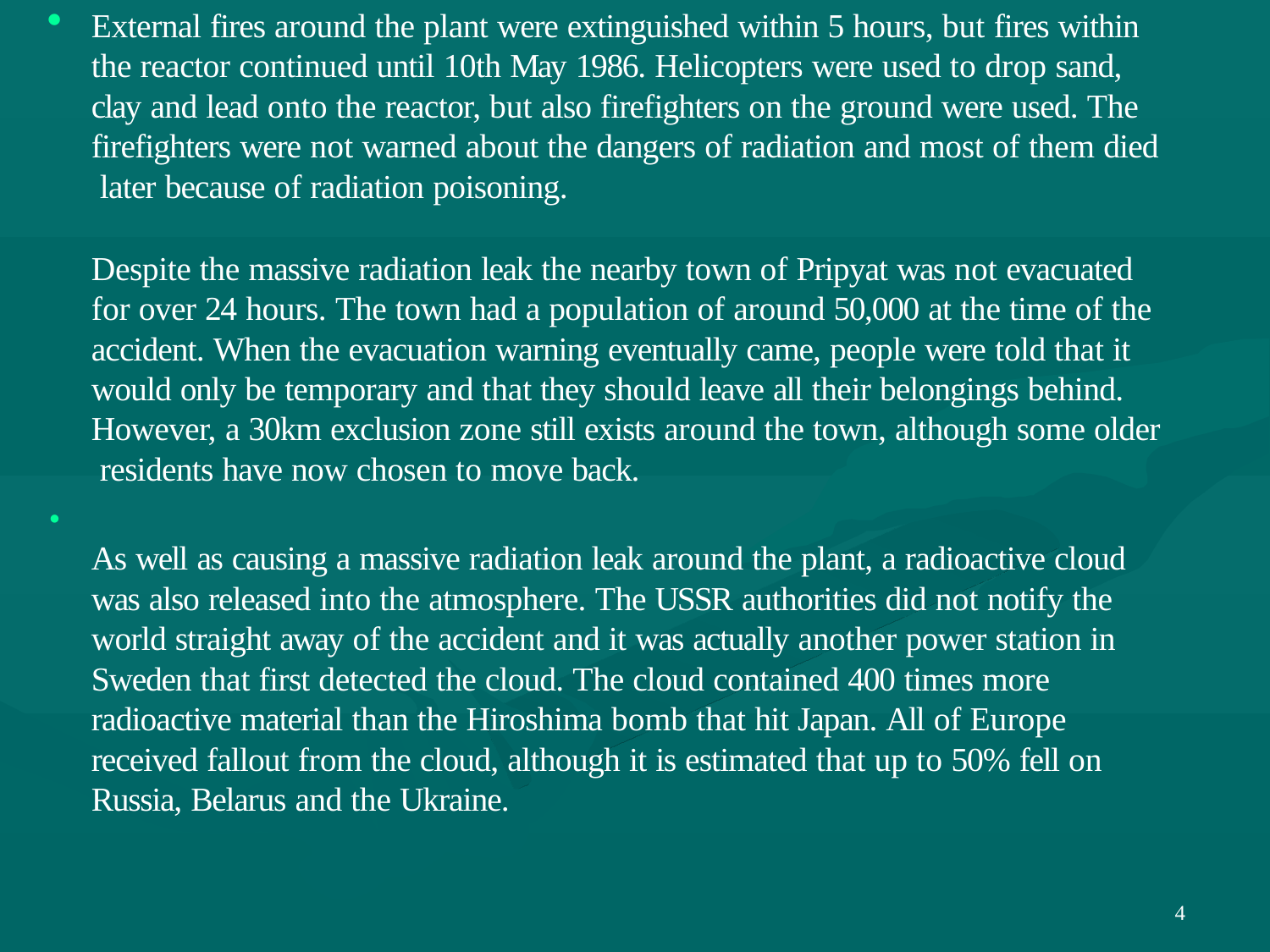

External fires around the plant were extinguished within 5 hours, but fires within  the reactor continued until 10th May 1986. Helicopters were used to drop sand,  clay and lead onto the reactor, but also firefighters on the ground were used. The  firefighters were not warned about the dangers of radiation and most of them died  later because of radiation poisoning.

Despite the massive radiation leak the nearby town of Pripyat was not evacuated  for over 24 hours. The town had a population of around 50,000 at the time of the  accident. When the evacuation warning eventually came, people were told that it  would only be temporary and that they should leave all their belongings behind.
However, a 30km exclusion zone still exists around the town, although some older  residents have now chosen to move back.
•
As well as causing a massive radiation leak around the plant, a radioactive cloud  was also released into the atmosphere. The USSR authorities did not notify the  world straight away of the accident and it was actually another power station in  Sweden that first detected the cloud. The cloud contained 400 times more  radioactive material than the Hiroshima bomb that hit Japan. All of Europe  received fallout from the cloud, although it is estimated that up to 50% fell on  Russia, Belarus and the Ukraine.
4